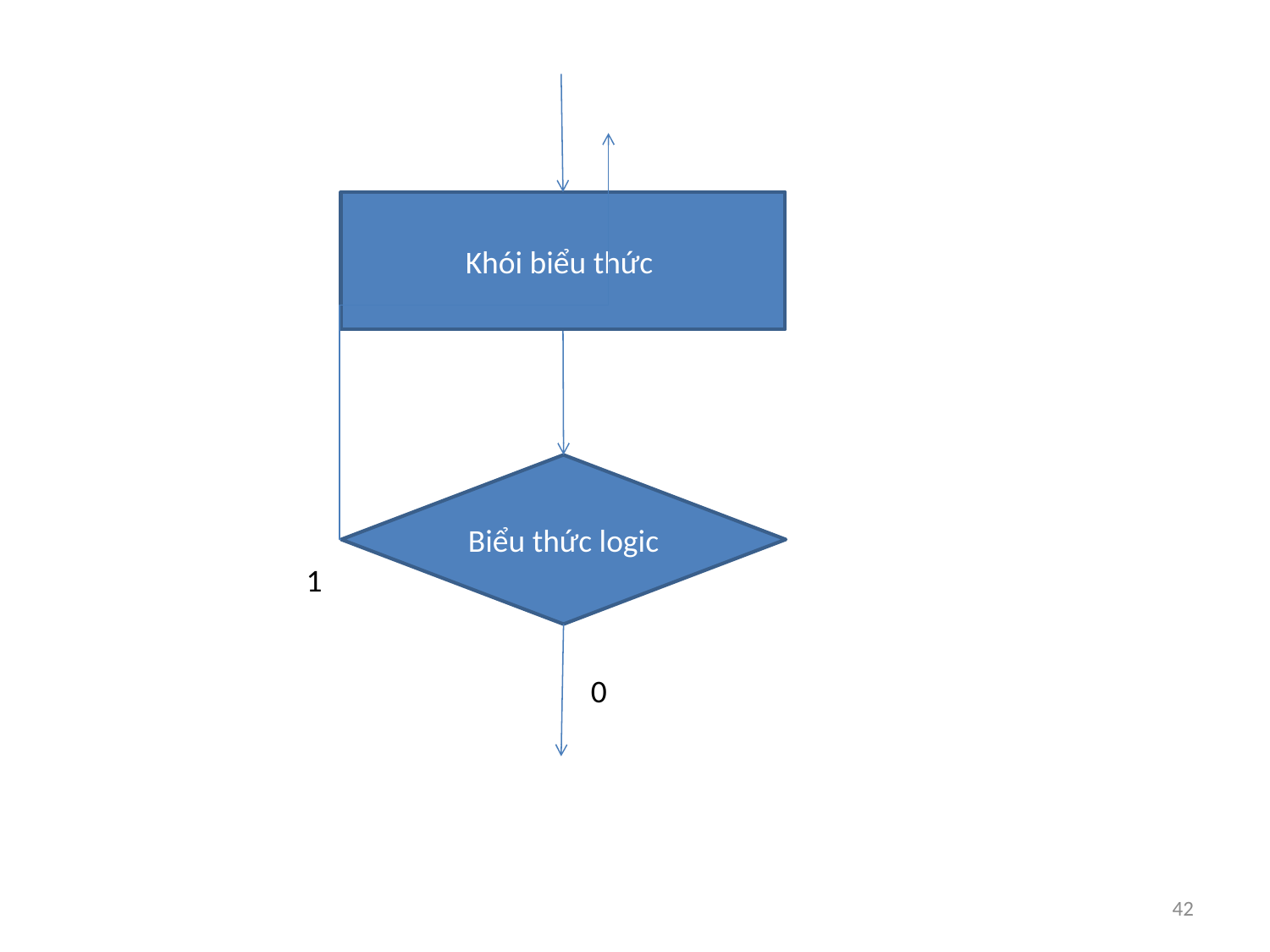

Khói biểu thức
Biểu thức logic
1
0
42